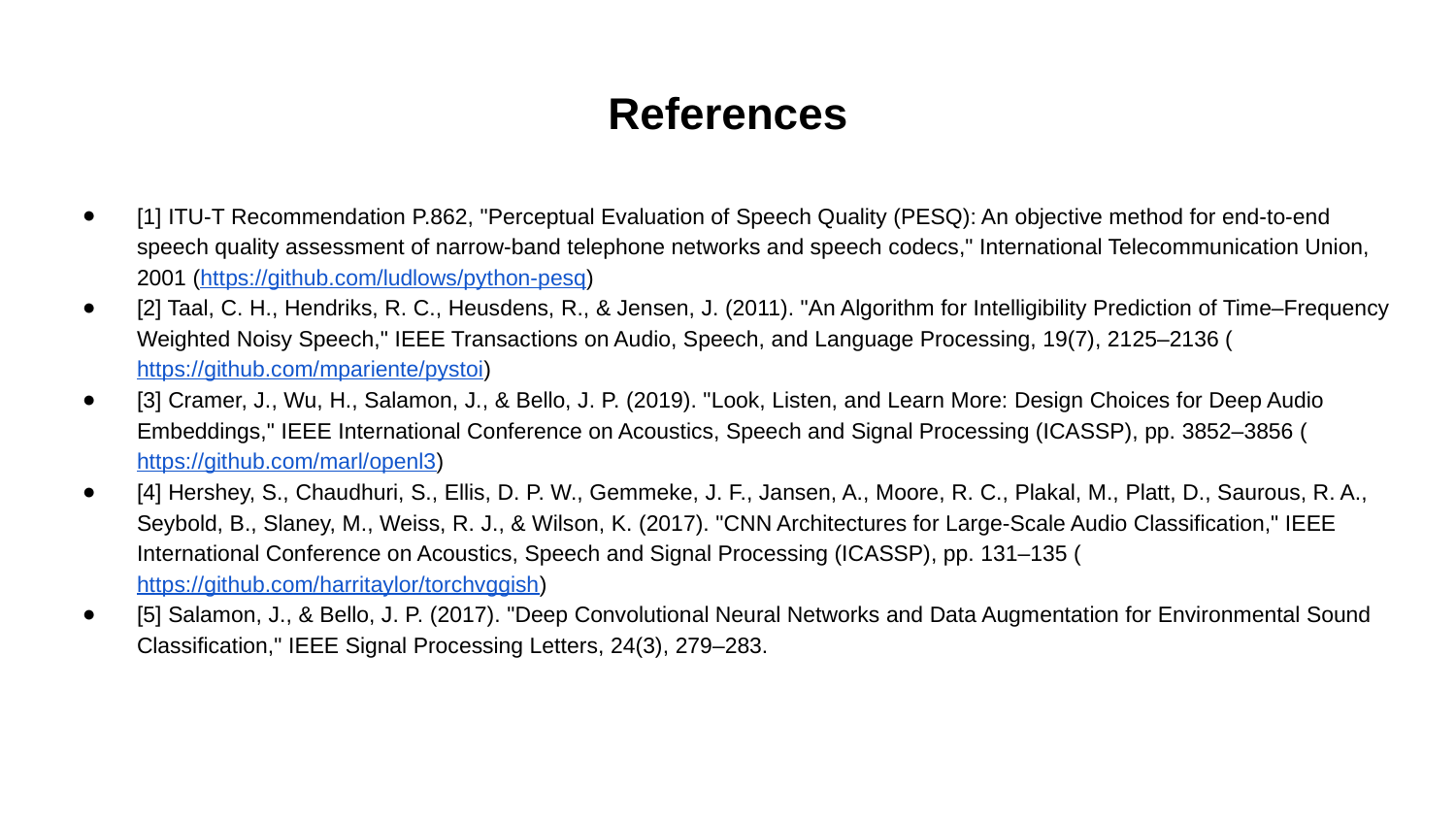

# References
[1] ITU-T Recommendation P.862, "Perceptual Evaluation of Speech Quality (PESQ): An objective method for end-to-end speech quality assessment of narrow-band telephone networks and speech codecs," International Telecommunication Union, 2001 (https://github.com/ludlows/python-pesq)
[2] Taal, C. H., Hendriks, R. C., Heusdens, R., & Jensen, J. (2011). "An Algorithm for Intelligibility Prediction of Time–Frequency Weighted Noisy Speech," IEEE Transactions on Audio, Speech, and Language Processing, 19(7), 2125–2136 (https://github.com/mpariente/pystoi)
[3] Cramer, J., Wu, H., Salamon, J., & Bello, J. P. (2019). "Look, Listen, and Learn More: Design Choices for Deep Audio Embeddings," IEEE International Conference on Acoustics, Speech and Signal Processing (ICASSP), pp. 3852–3856 (https://github.com/marl/openl3)
[4] Hershey, S., Chaudhuri, S., Ellis, D. P. W., Gemmeke, J. F., Jansen, A., Moore, R. C., Plakal, M., Platt, D., Saurous, R. A., Seybold, B., Slaney, M., Weiss, R. J., & Wilson, K. (2017). "CNN Architectures for Large-Scale Audio Classification," IEEE International Conference on Acoustics, Speech and Signal Processing (ICASSP), pp. 131–135 (https://github.com/harritaylor/torchvggish)
[5] Salamon, J., & Bello, J. P. (2017). "Deep Convolutional Neural Networks and Data Augmentation for Environmental Sound Classification," IEEE Signal Processing Letters, 24(3), 279–283.